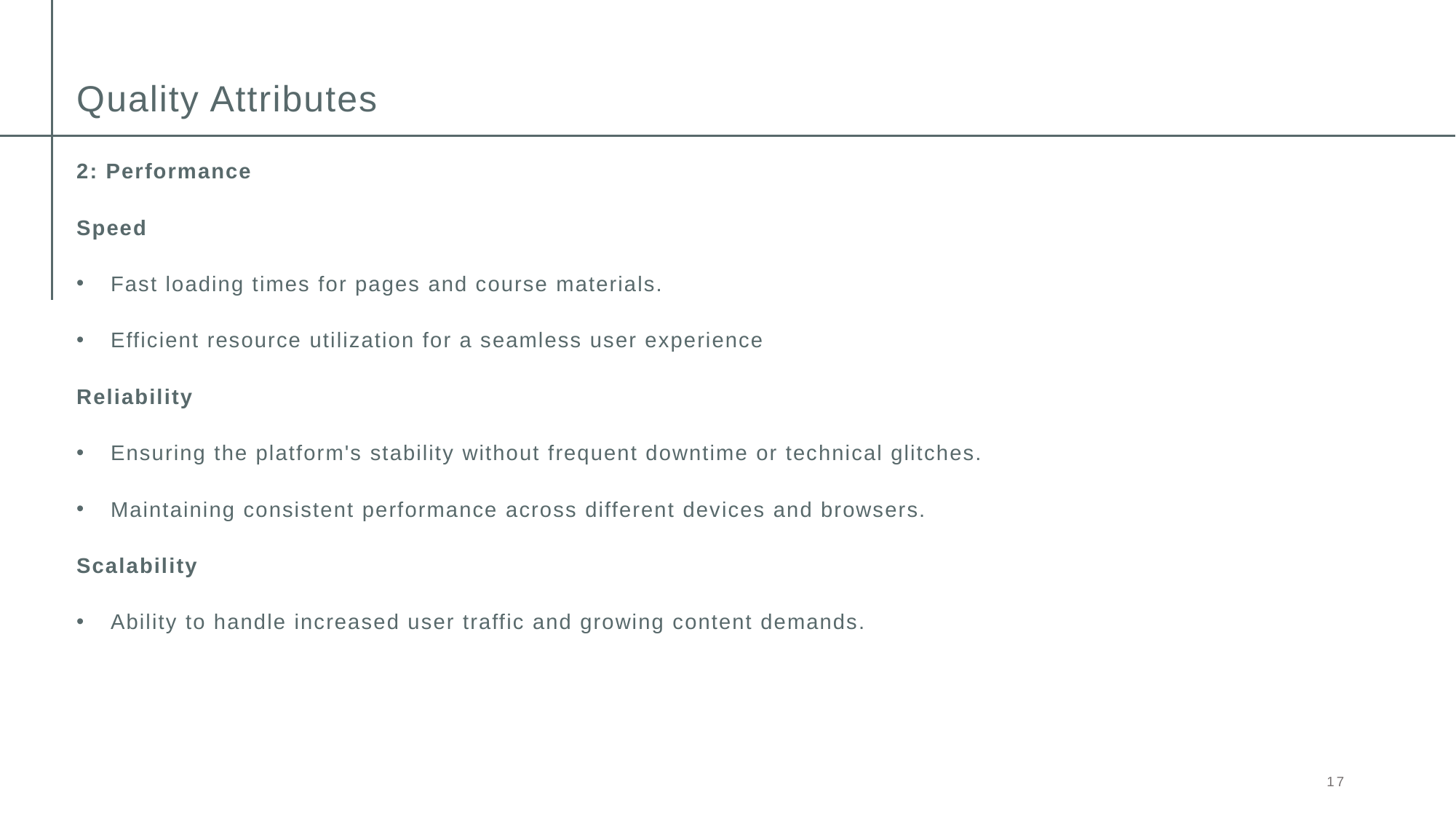

# Quality Attributes
2: Performance
Speed
Fast loading times for pages and course materials.
Efficient resource utilization for a seamless user experience
Reliability
Ensuring the platform's stability without frequent downtime or technical glitches.
Maintaining consistent performance across different devices and browsers.
Scalability
Ability to handle increased user traffic and growing content demands.
17